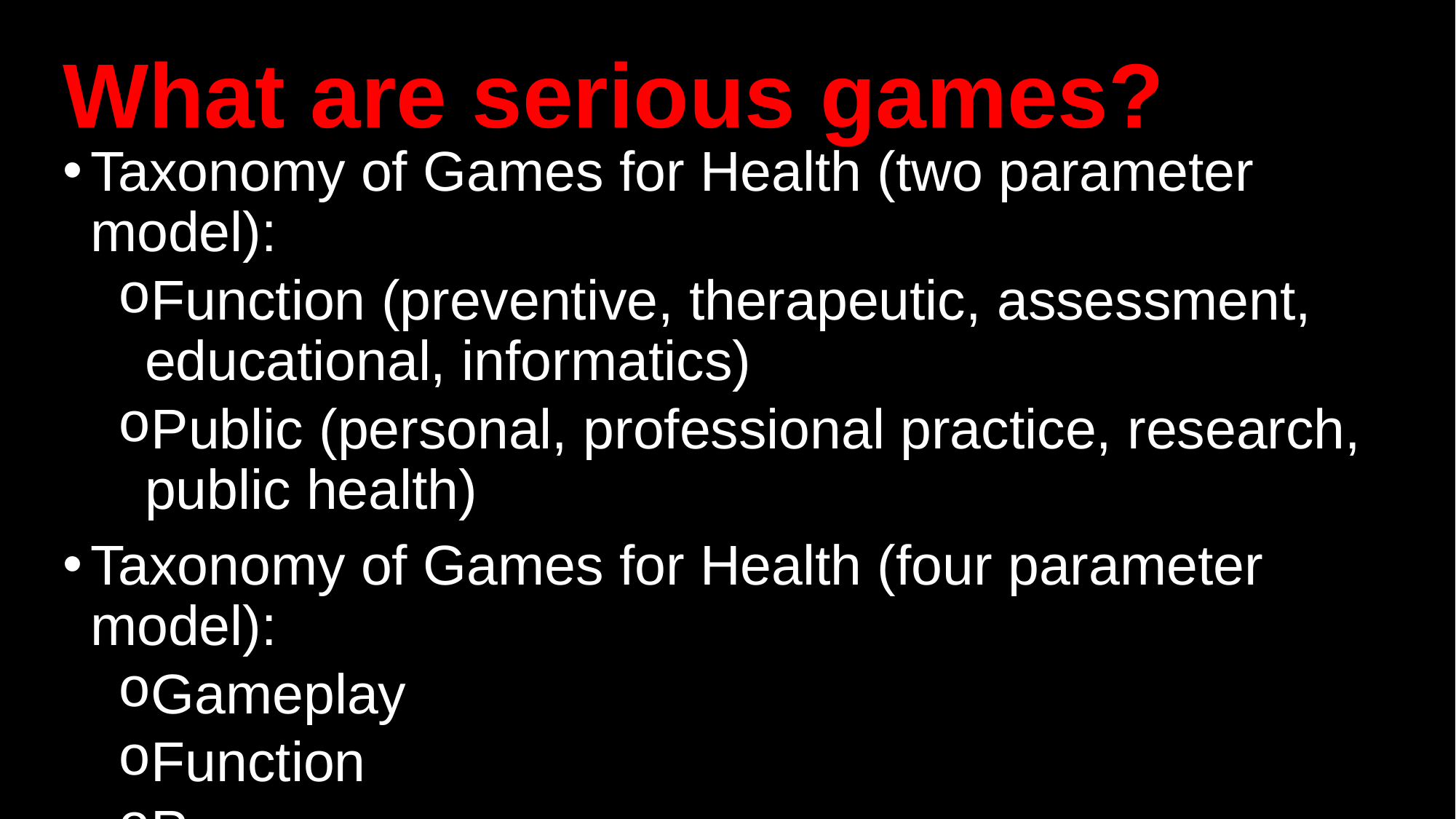

# What are serious games?
Taxonomy of Games for Health (two parameter model):
Function (preventive, therapeutic, assessment, educational, informatics)
Public (personal, professional practice, research, public health)
Taxonomy of Games for Health (four parameter model):
Gameplay
Function
Purpose
Public